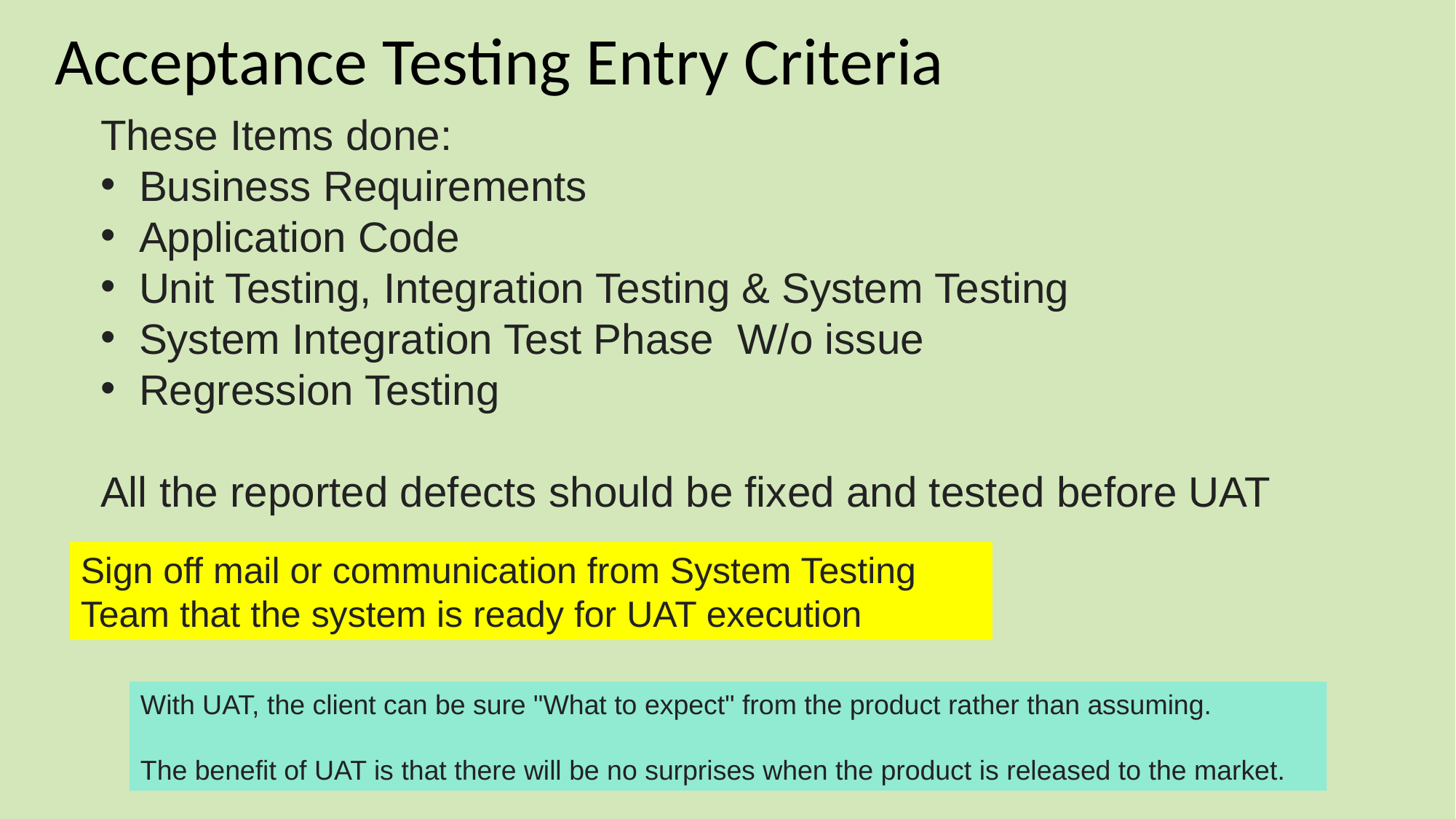

# Acceptance Testing Entry Criteria
These Items done:
  Business Requirements
  Application Code
  Unit Testing, Integration Testing & System Testing
  System Integration Test Phase  W/o issue
  Regression Testing

All the reported defects should be fixed and tested before UAT

Sign off mail or communication from System Testing Team that the system is ready for UAT execution
With UAT, the client can be sure "What to expect" from the product rather than assuming.

The benefit of UAT is that there will be no surprises when the product is released to the market.